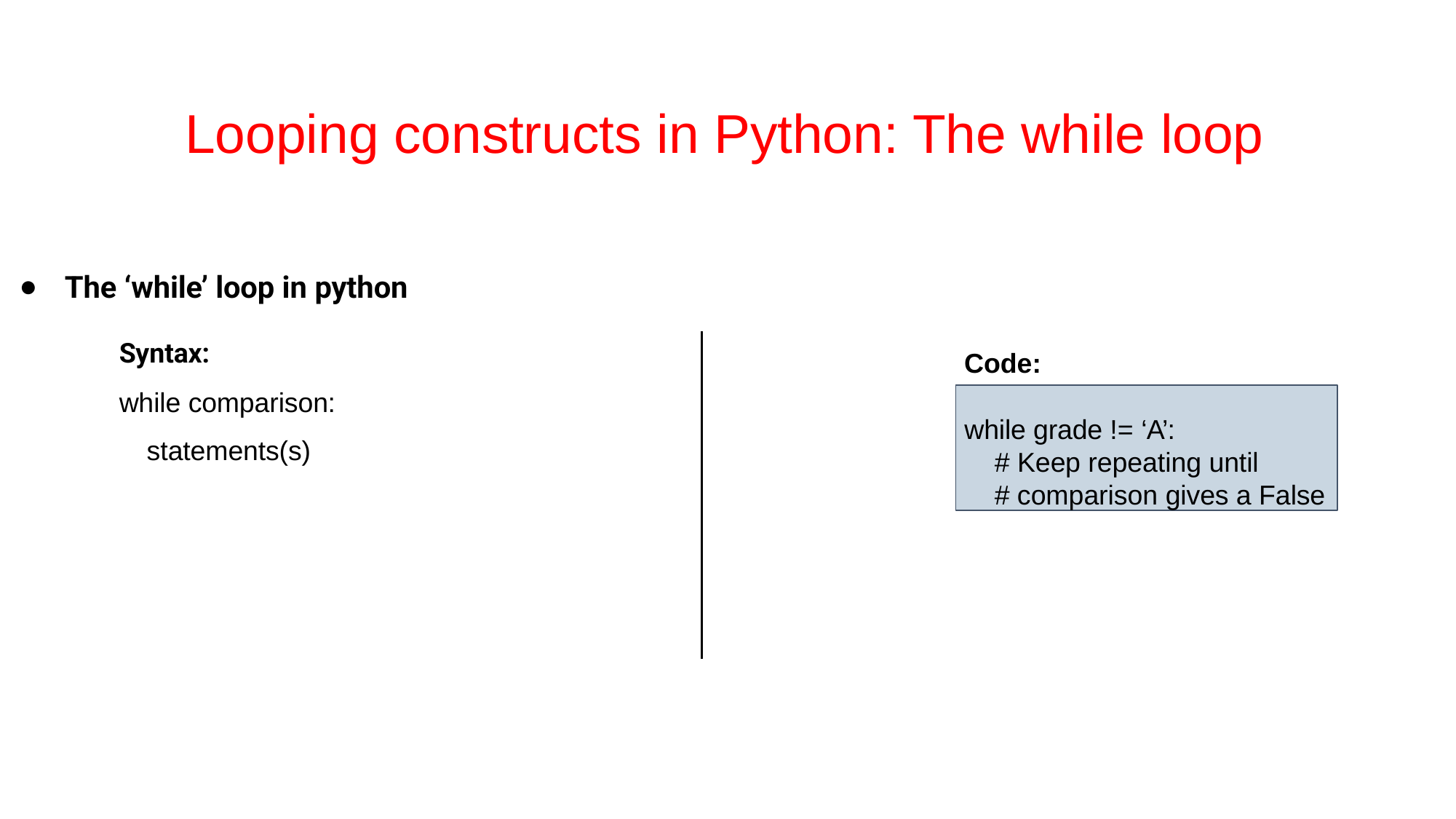

# Looping constructs in Python: The while loop
The ‘while’ loop in python

Syntax:
while comparison:  statements(s)

Code:
while grade != ‘A’:
# Keep repeating until
# comparison gives a False